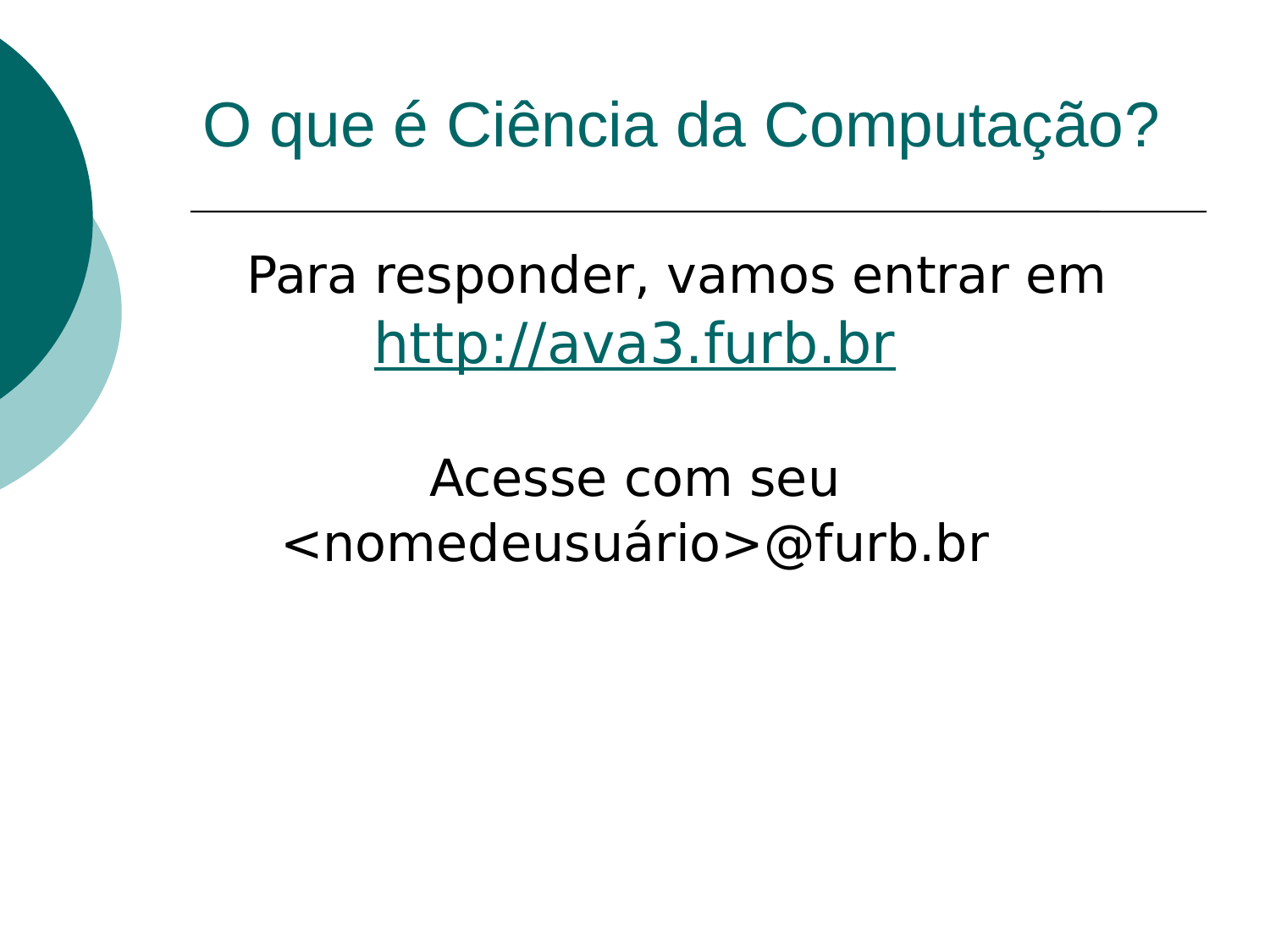

O que é Ciência da Computação?
	Para responder, vamos entrar em
http://ava3.furb.br

Acesse com seu
<nomedeusuário>@furb.br